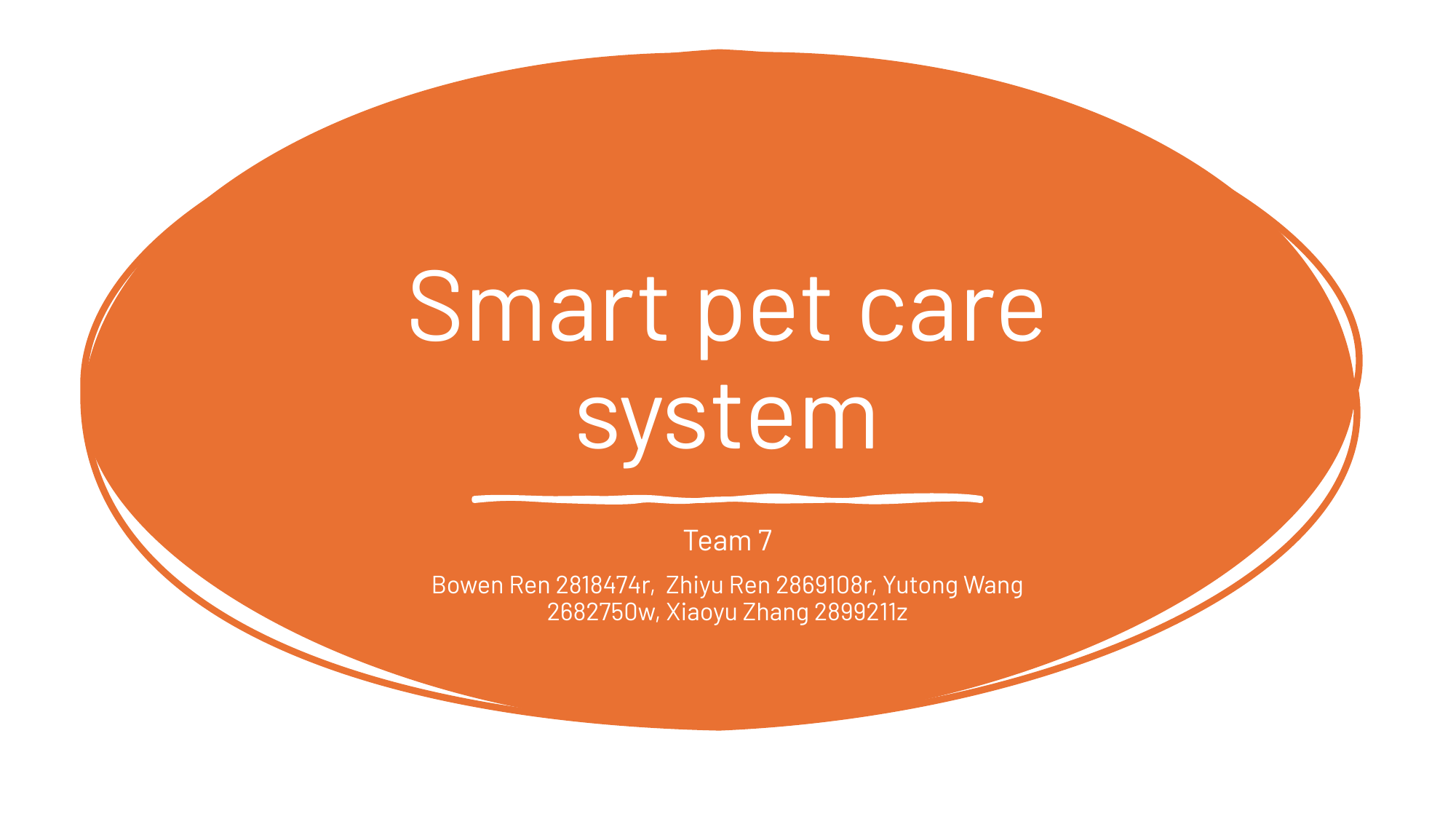

# Smart pet care system

Team 7
Bowen Ren 2818474r,  Zhiyu Ren 2869108r, Yutong Wang 2682750w, Xiaoyu Zhang 2899211z